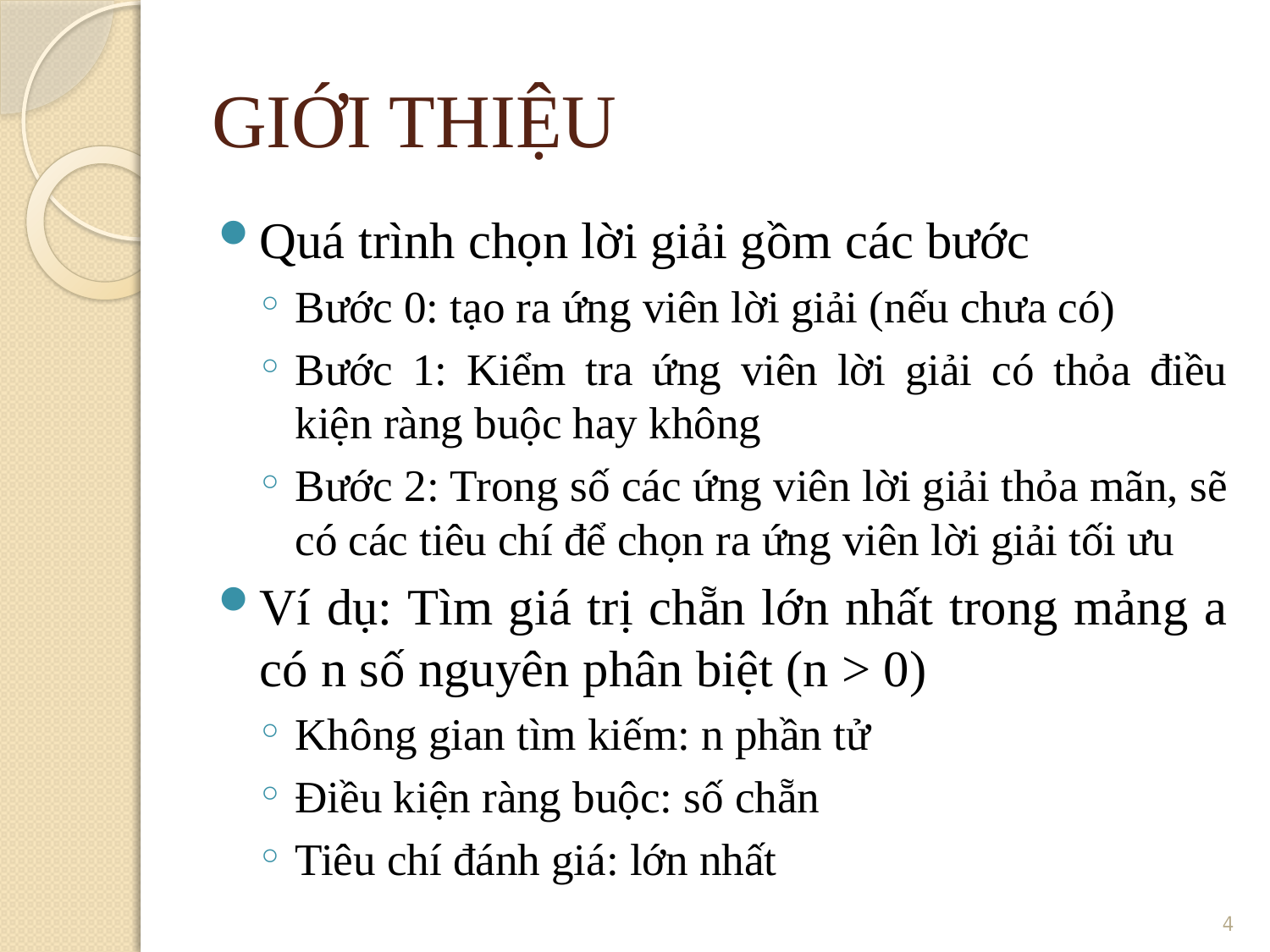

GIỚI THIỆU
Quá trình chọn lời giải gồm các bước
Bước 0: tạo ra ứng viên lời giải (nếu chưa có)
Bước 1: Kiểm tra ứng viên lời giải có thỏa điều kiện ràng buộc hay không
Bước 2: Trong số các ứng viên lời giải thỏa mãn, sẽ có các tiêu chí để chọn ra ứng viên lời giải tối ưu
Ví dụ: Tìm giá trị chẵn lớn nhất trong mảng a có n số nguyên phân biệt (n > 0)
Không gian tìm kiếm: n phần tử
Điều kiện ràng buộc: số chẵn
Tiêu chí đánh giá: lớn nhất
4